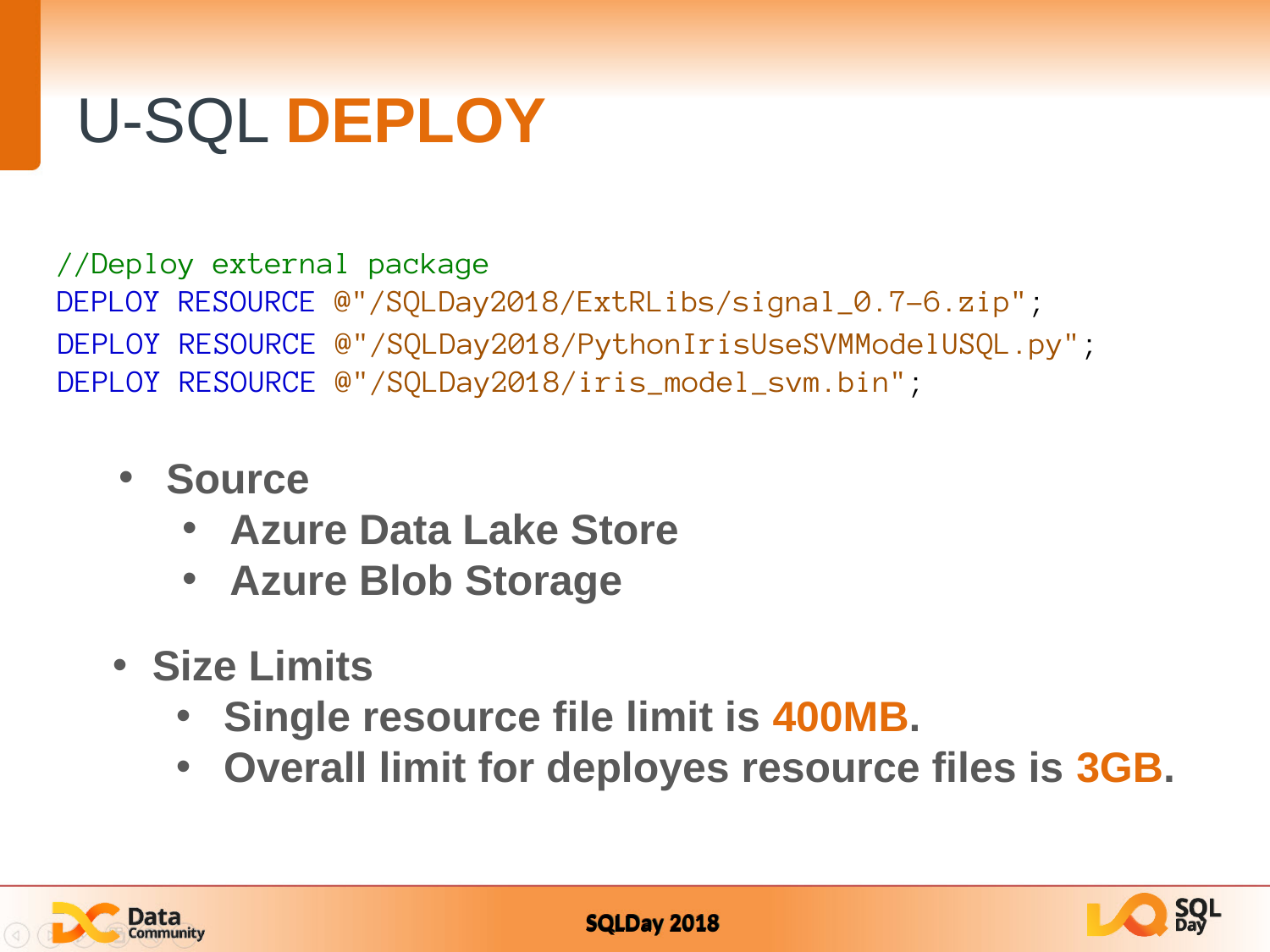

# U-SQL DEPLOY
//Deploy external package
DEPLOY RESOURCE @"/SQLDay2018/ExtRLibs/signal_0.7-6.zip";
DEPLOY RESOURCE @"/SQLDay2018/PythonIrisUseSVMModelUSQL.py";
DEPLOY RESOURCE @"/SQLDay2018/iris_model_svm.bin";
Source
Azure Data Lake Store
Azure Blob Storage
Size Limits
Single resource file limit is 400MB.
Overall limit for deployes resource files is 3GB.